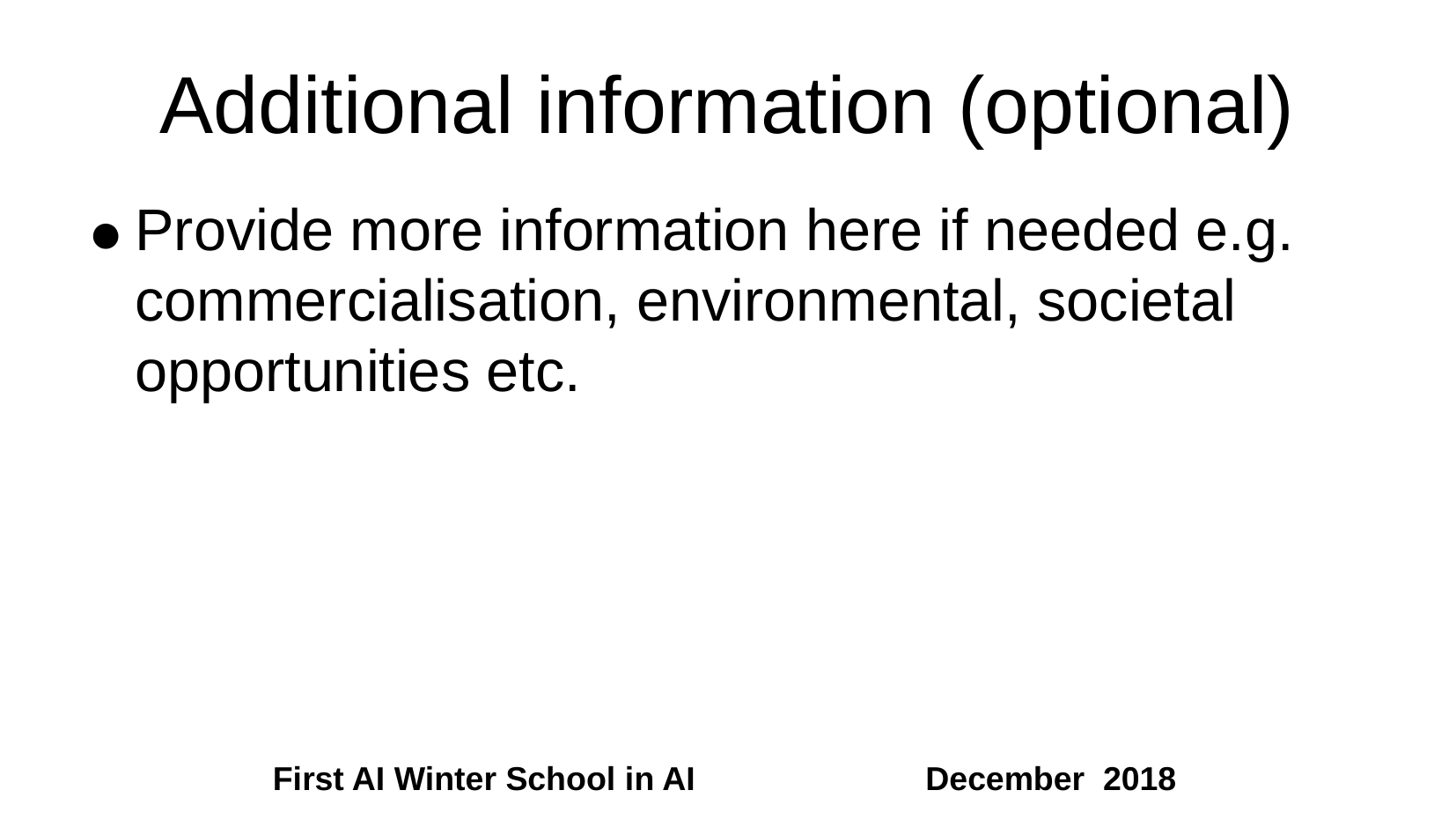

Additional information (optional)
Provide more information here if needed e.g. commercialisation, environmental, societal opportunities etc.
First AI Winter School in AI                         December  2018